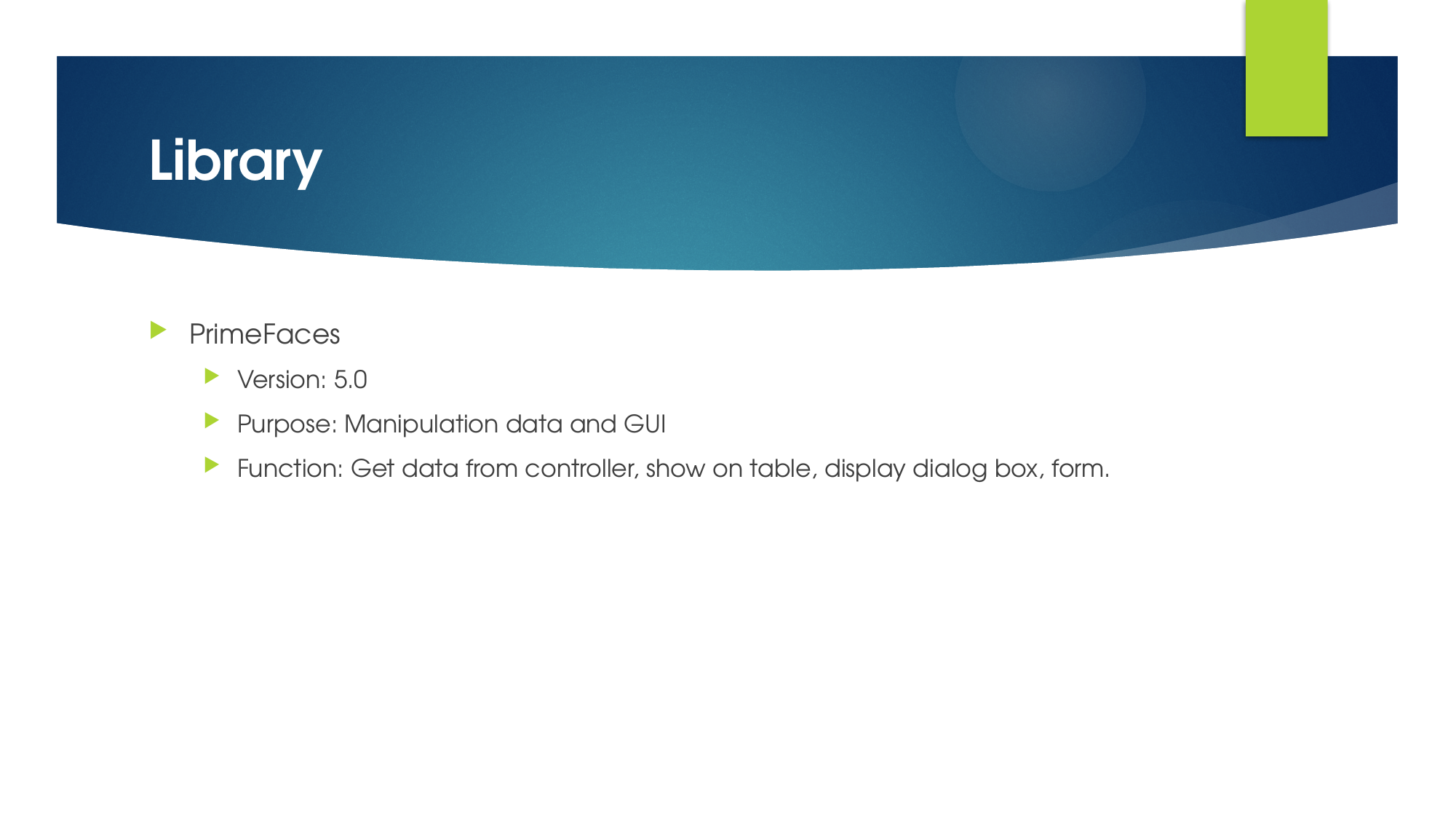

# Library
PrimeFaces
Version: 5.0
Purpose: Manipulation data and GUI
Function: Get data from controller, show on table, display dialog box, form.